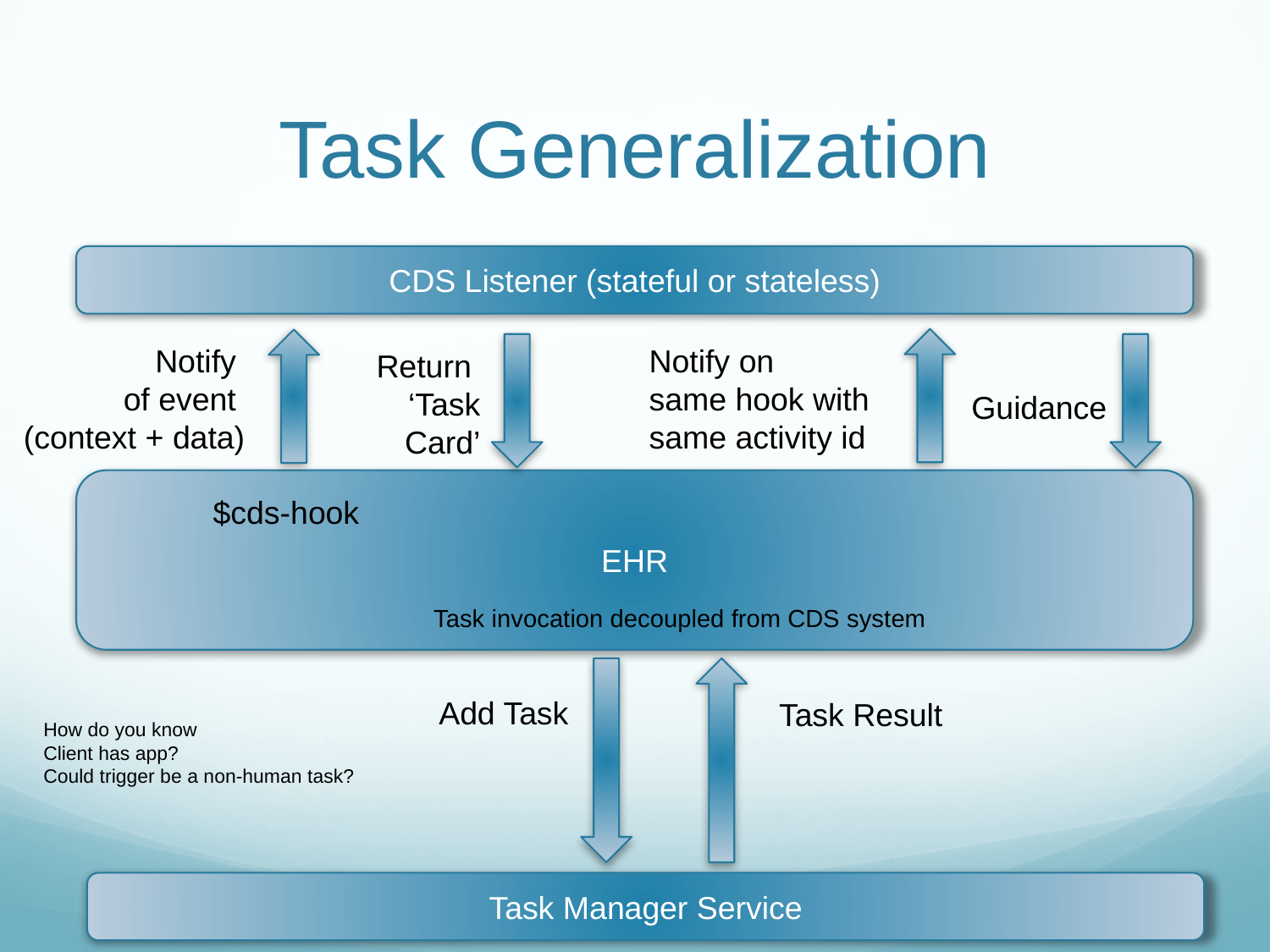

# Task Generalization
CDS Listener (stateful or stateless)

Notify
of event
(context + data)
Notify on
same hook with
same activity id
Return
‘Task
Card’
Guidance
EHR
$cds-hook
Task invocation decoupled from CDS system

Add Task
Task Result
How do you know
Client has app?
Could trigger be a non-human task?
Task Manager Service